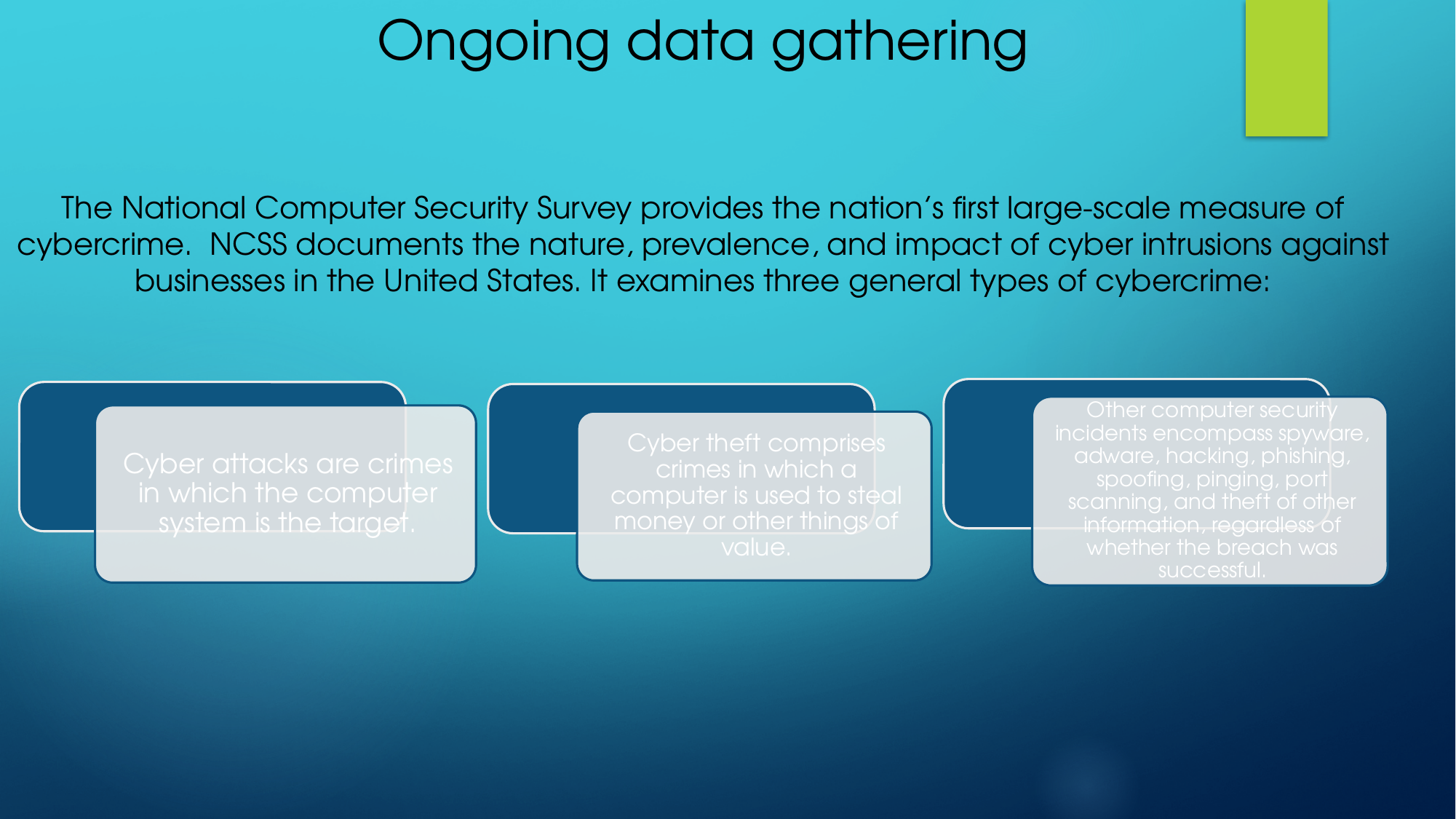

# Ongoing data gathering

The National Computer Security Survey provides the nation’s first large-scale measure of cybercrime.  NCSS documents the nature, prevalence, and impact of cyber intrusions against businesses in the United States. It examines three general types of cybercrime:

Cyber attacks are crimes in which the computer system is the target.
Cyber theft comprises crimes in which a computer is used to steal money or other things of value.
Other computer security incidents encompass spyware, adware, hacking, phishing, spoofing, pinging, port scanning, and theft of other information, regardless of whether the breach was successful.